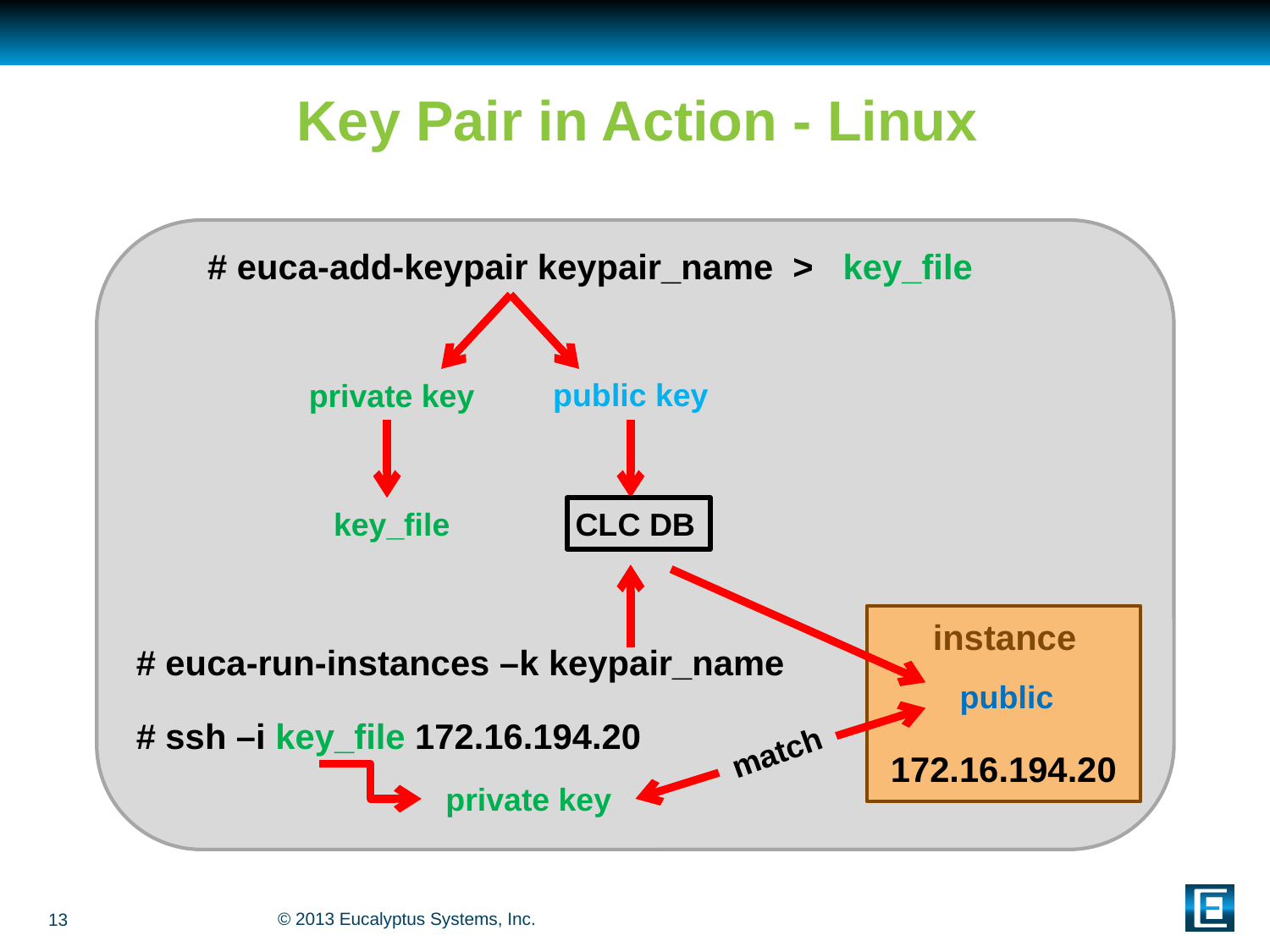

# Key Pair in Action - Linux

# euca-add-keypair keypair_name  >   key_file
public key
private key
key_file
CLC DB

instance
public
# euca-run-instances –k keypair_name
# ssh –i key_file 172.16.194.20
match
private key
172.16.194.20

13